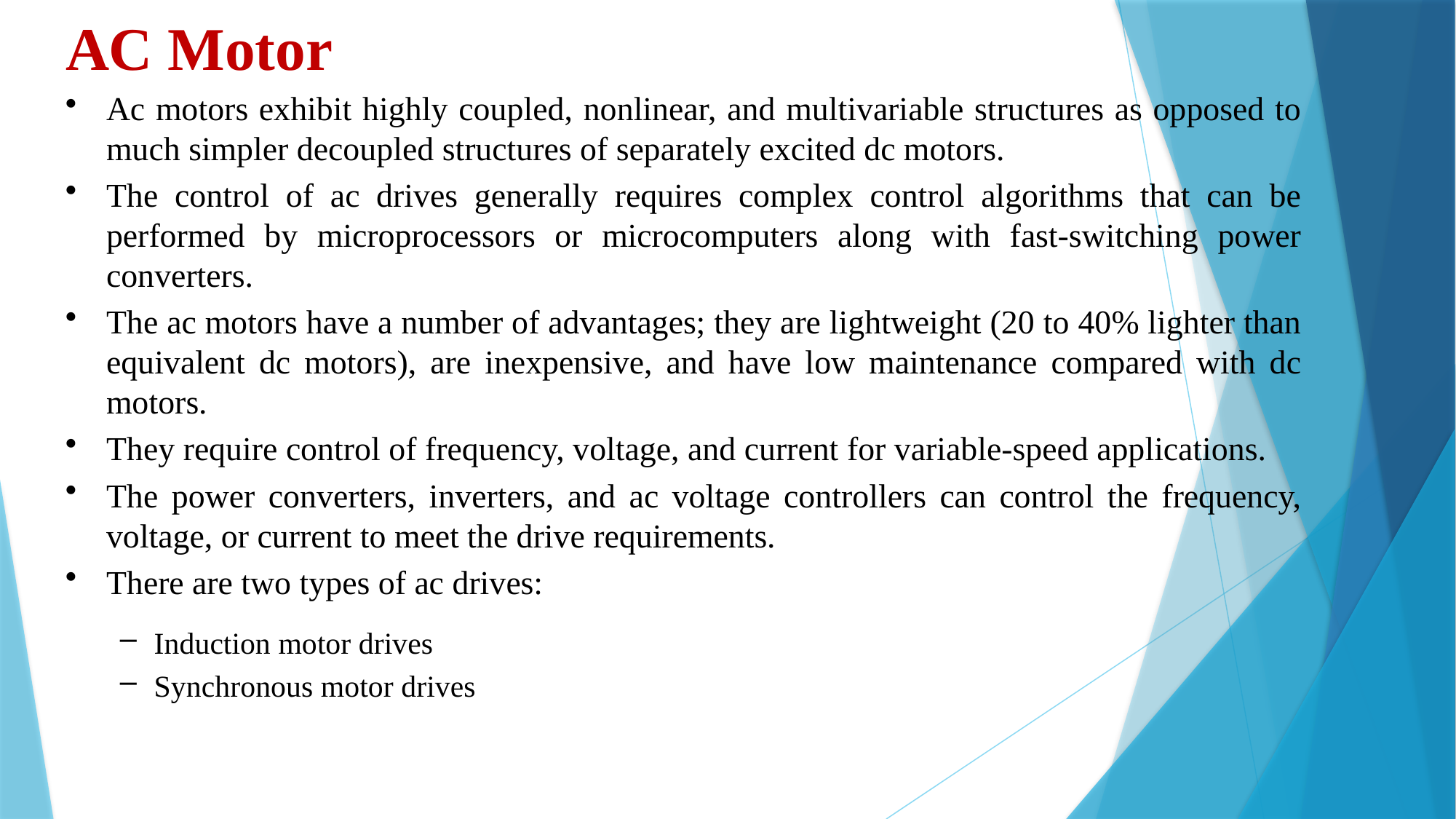

# AC Motor
Ac motors exhibit highly coupled, nonlinear, and multivariable structures as opposed to much simpler decoupled structures of separately excited dc motors.
The control of ac drives generally requires complex control algorithms that can be performed by microprocessors or microcomputers along with fast-switching power converters.
The ac motors have a number of advantages; they are lightweight (20 to 40% lighter than equivalent dc motors), are inexpensive, and have low maintenance compared with dc motors.
They require control of frequency, voltage, and current for variable-speed applications.
The power converters, inverters, and ac voltage controllers can control the frequency, voltage, or current to meet the drive requirements.
There are two types of ac drives:

Induction motor drives
Synchronous motor drives